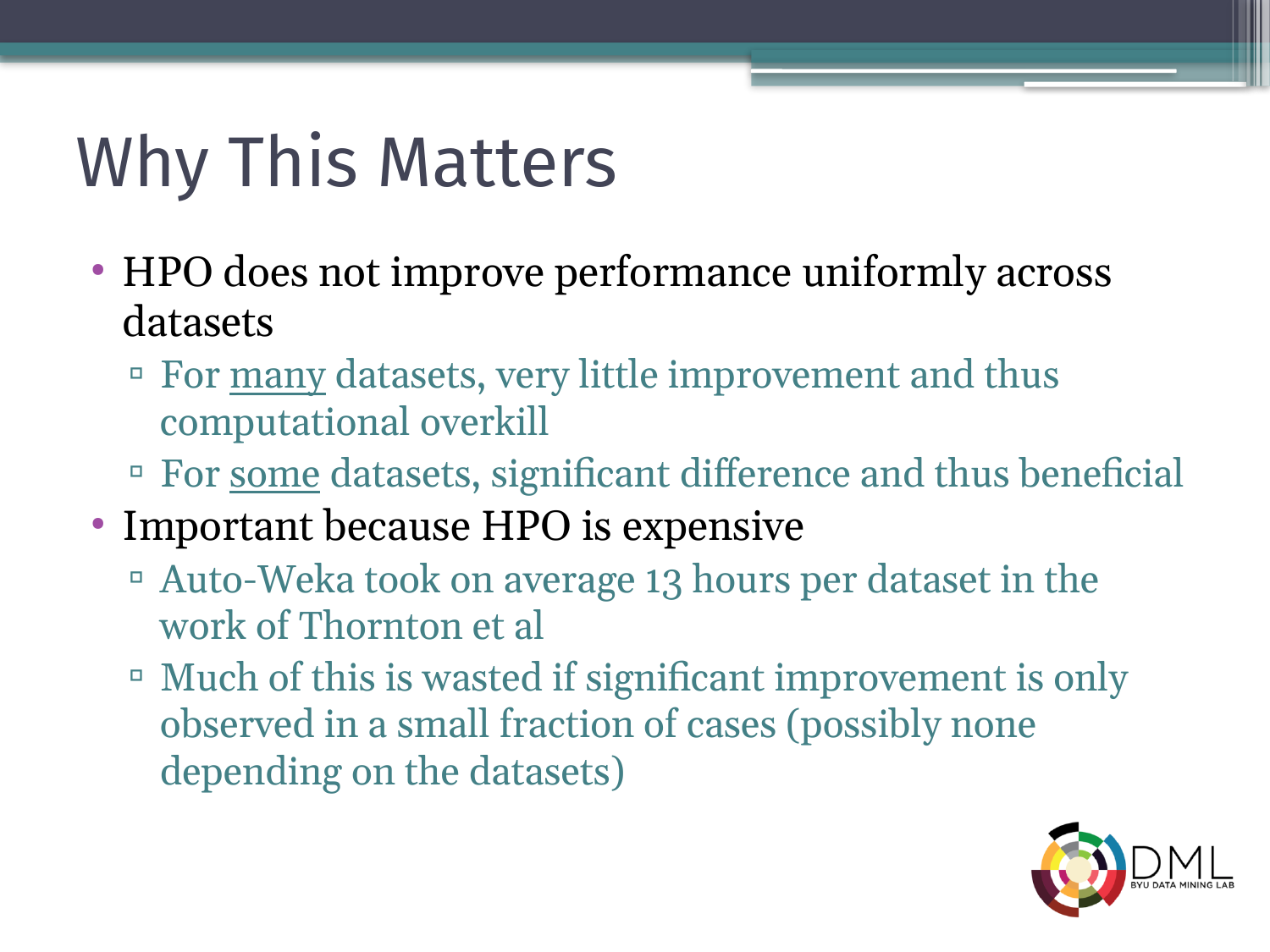

# Why This Matters
HPO does not improve performance uniformly across datasets
For many datasets, very little improvement and thus computational overkill
For some datasets, significant difference and thus beneficial
Important because HPO is expensive
Auto-Weka took on average 13 hours per dataset in the work of Thornton et al
Much of this is wasted if significant improvement is only observed in a small fraction of cases (possibly none depending on the datasets)